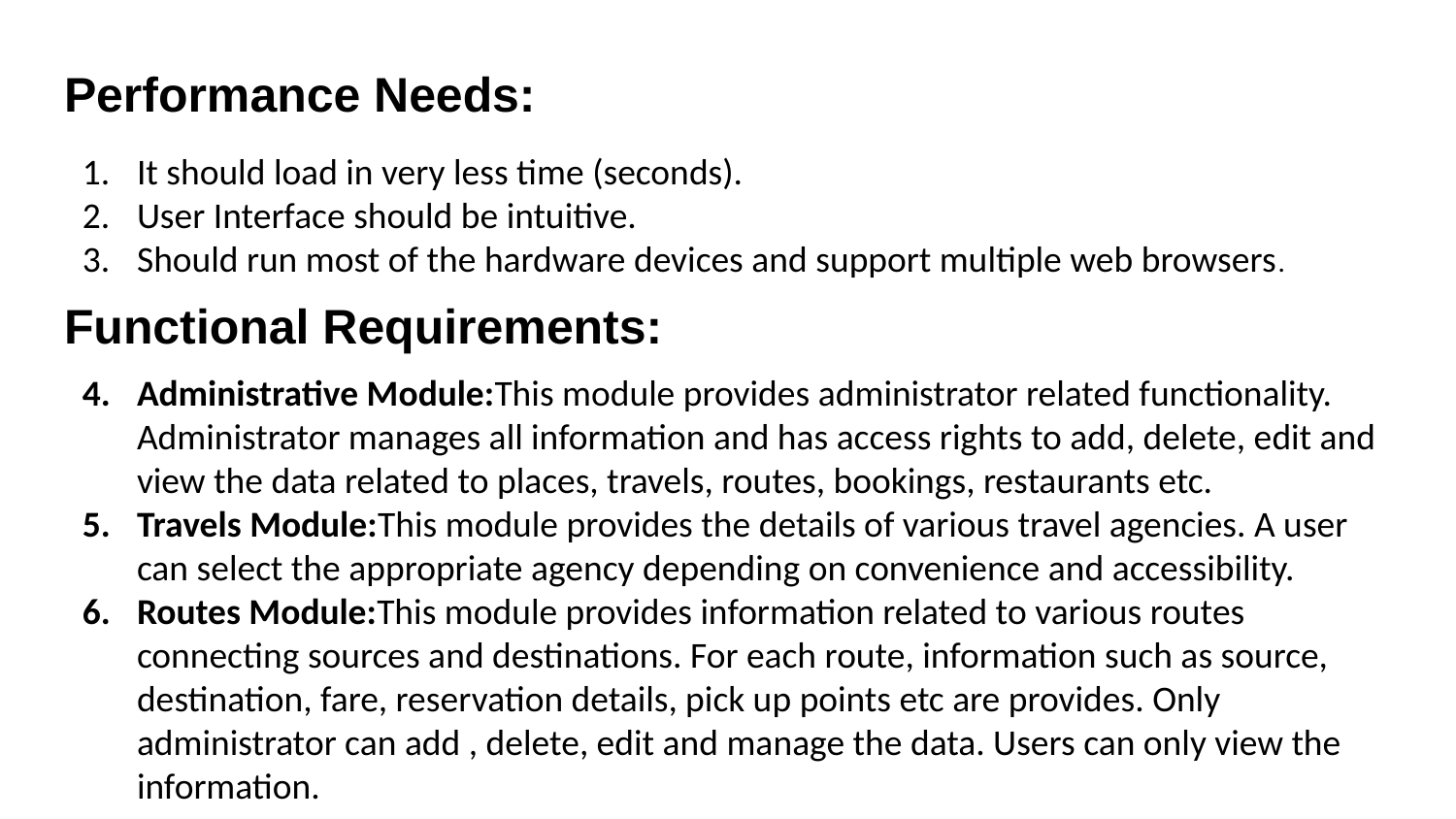

# Performance Needs:
It should load in very less time (seconds).
User Interface should be intuitive.
Should run most of the hardware devices and support multiple web browsers.
Functional Requirements:
Administrative Module:This module provides administrator related functionality. Administrator manages all information and has access rights to add, delete, edit and view the data related to places, travels, routes, bookings, restaurants etc.
Travels Module:This module provides the details of various travel agencies. A user can select the appropriate agency depending on convenience and accessibility.
Routes Module:This module provides information related to various routes connecting sources and destinations. For each route, information such as source, destination, fare, reservation details, pick up points etc are provides. Only administrator can add , delete, edit and manage the data. Users can only view the information.